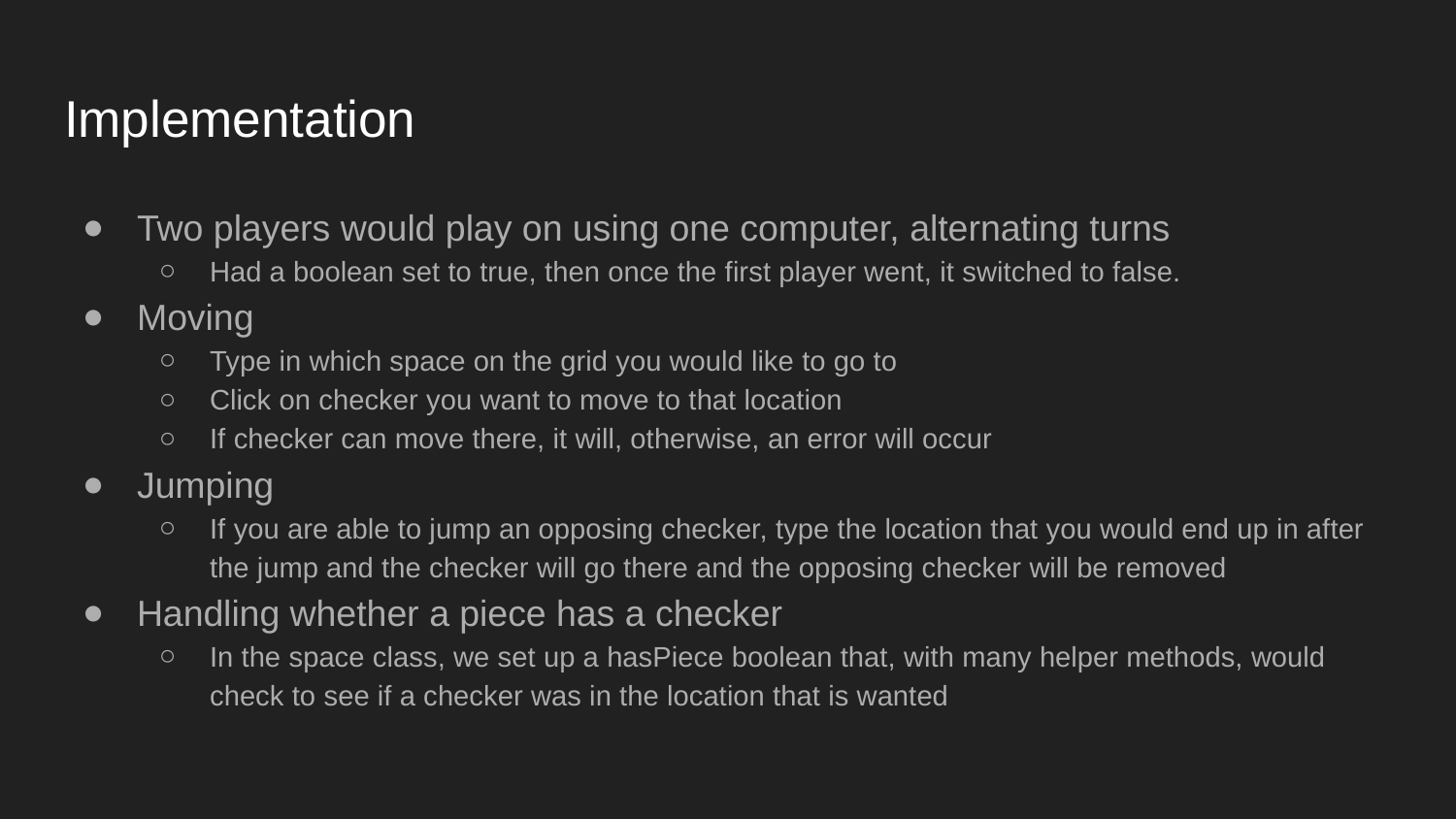

# Implementation
Two players would play on using one computer, alternating turns
Had a boolean set to true, then once the first player went, it switched to false.
Moving
Type in which space on the grid you would like to go to
Click on checker you want to move to that location
If checker can move there, it will, otherwise, an error will occur
Jumping
If you are able to jump an opposing checker, type the location that you would end up in after the jump and the checker will go there and the opposing checker will be removed
Handling whether a piece has a checker
In the space class, we set up a hasPiece boolean that, with many helper methods, would check to see if a checker was in the location that is wanted